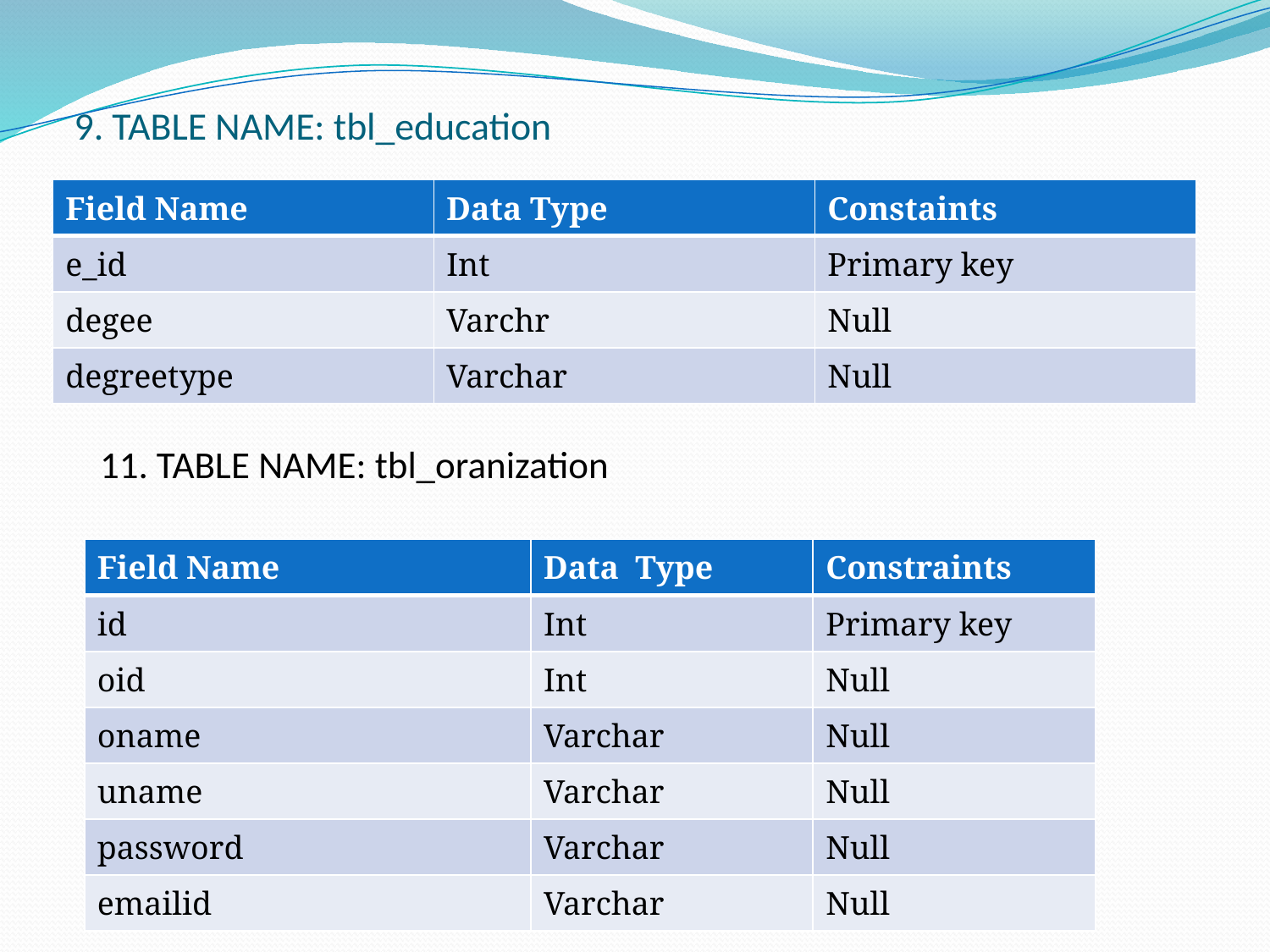

# 9. TABLE NAME: tbl_education
| Field Name | Data Type | Constaints |
| --- | --- | --- |
| e\_id | Int | Primary key |
| degee | Varchr | Null |
| degreetype | Varchar | Null |
11. TABLE NAME: tbl_oranization
| Field Name | Data Type | Constraints |
| --- | --- | --- |
| id | Int | Primary key |
| oid | Int | Null |
| oname | Varchar | Null |
| uname | Varchar | Null |
| password | Varchar | Null |
| emailid | Varchar | Null |